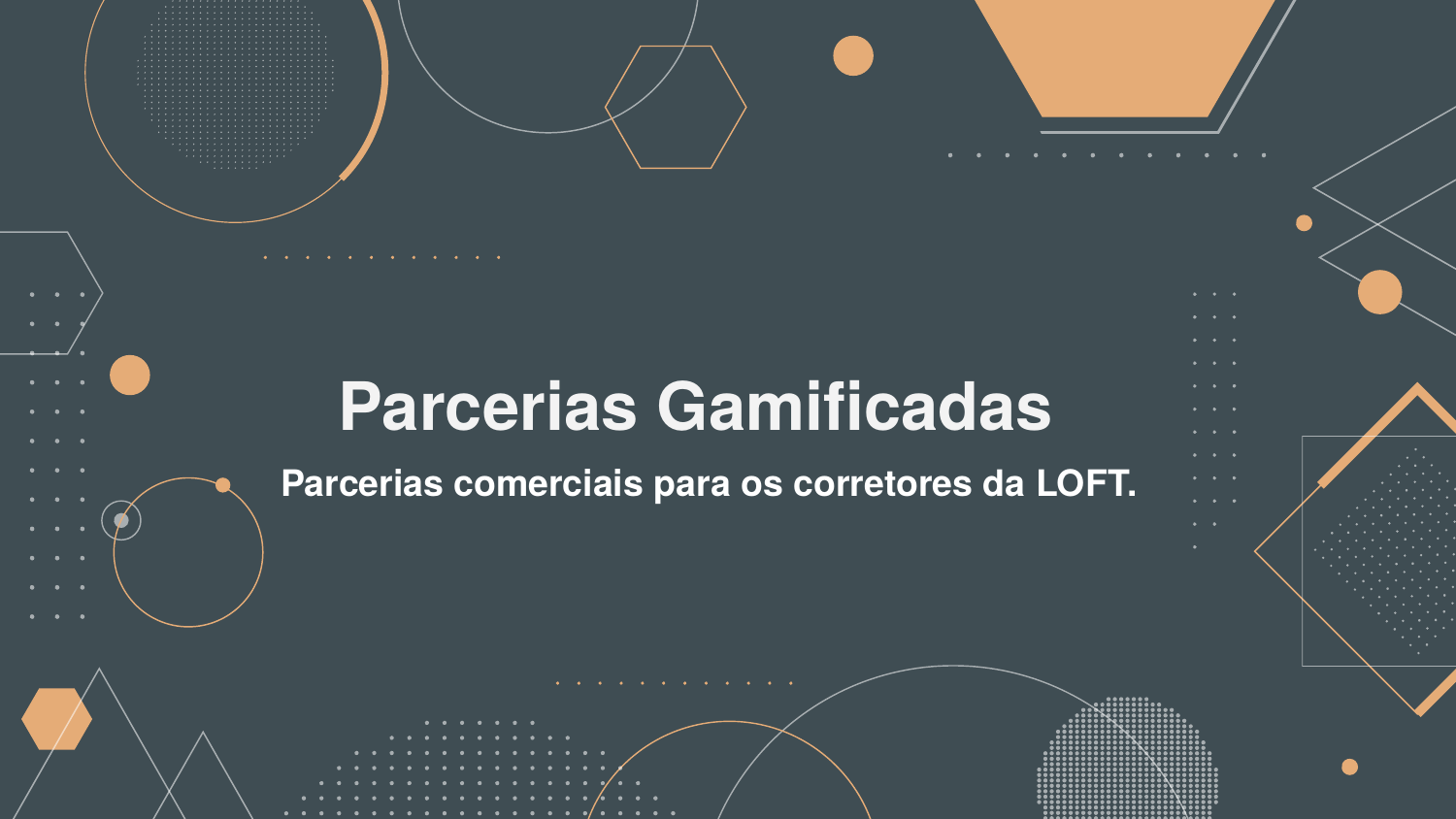

# Parcerias Gamificadas
Parcerias comerciais para os corretores da LOFT.